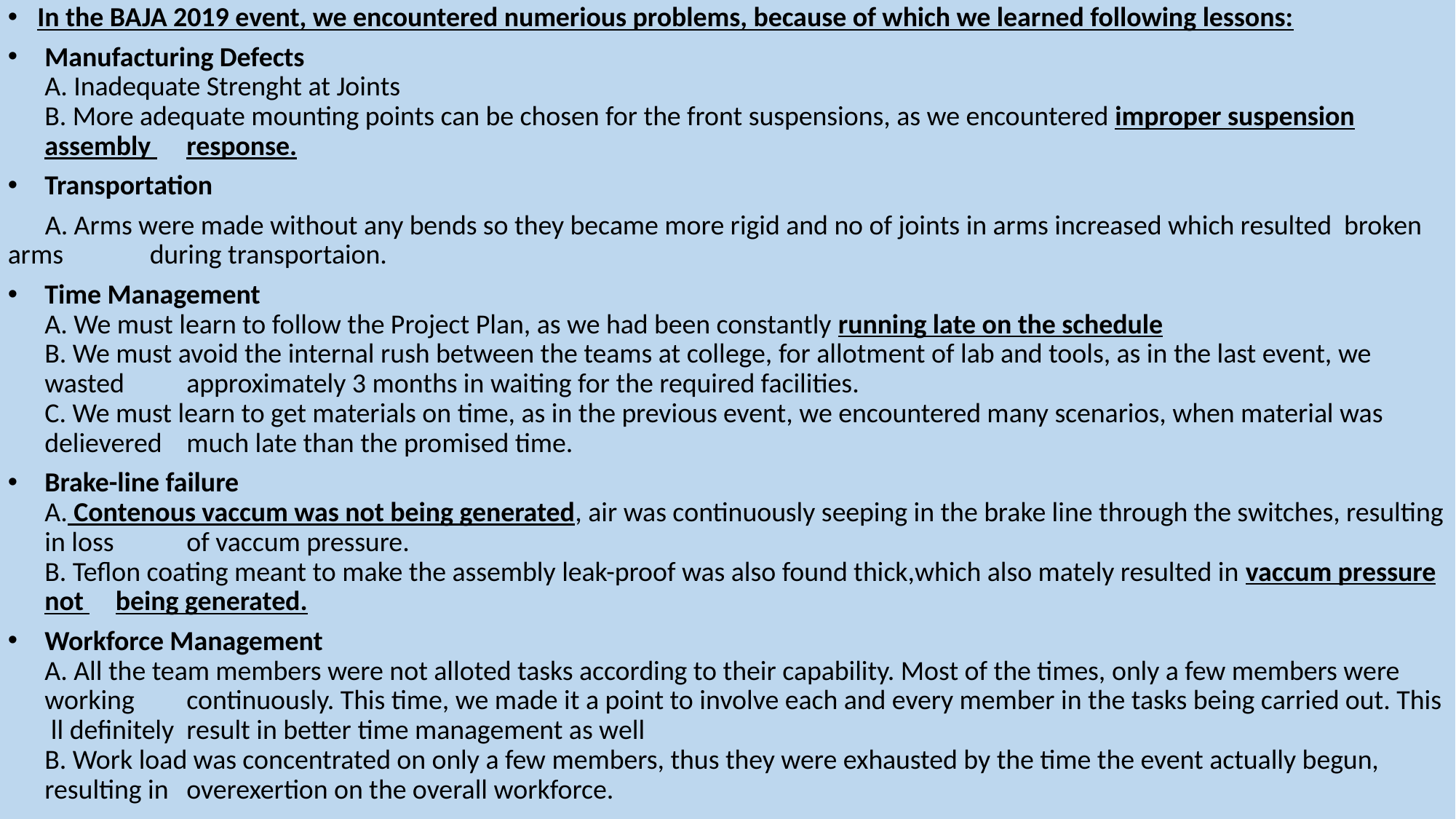

# In the BAJA 2019 event, we encountered numerious problems, because of which we learned following lessons:
Manufacturing Defects
A. Inadequate Strenght at Joints
B. More adequate mounting points can be chosen for the front suspensions, as we encountered improper suspension assembly 	response.
Transportation
      A. Arms were made without any bends so they became more rigid and no of joints in arms increased which resulted  broken arms    	during transportaion.
Time Management
A. We must learn to follow the Project Plan, as we had been constantly running late on the schedule
B. We must avoid the internal rush between the teams at college, for allotment of lab and tools, as in the last event, we wasted 	approximately 3 months in waiting for the required facilities.
C. We must learn to get materials on time, as in the previous event, we encountered many scenarios, when material was delievered 	much late than the promised time.
Brake-line failure
A. Contenous vaccum was not being generated, air was continuously seeping in the brake line through the switches, resulting in loss 	of vaccum pressure.
B. Teflon coating meant to make the assembly leak-proof was also found thick,which also mately resulted in vaccum pressure not 	being generated.
Workforce Management
A. All the team members were not alloted tasks according to their capability. Most of the times, only a few members were working 	continuously. This time, we made it a point to involve each and every member in the tasks being carried out. This  ll definitely 	result in better time management as well
B. Work load was concentrated on only a few members, thus they were exhausted by the time the event actually begun, resulting in 	overexertion on the overall workforce.